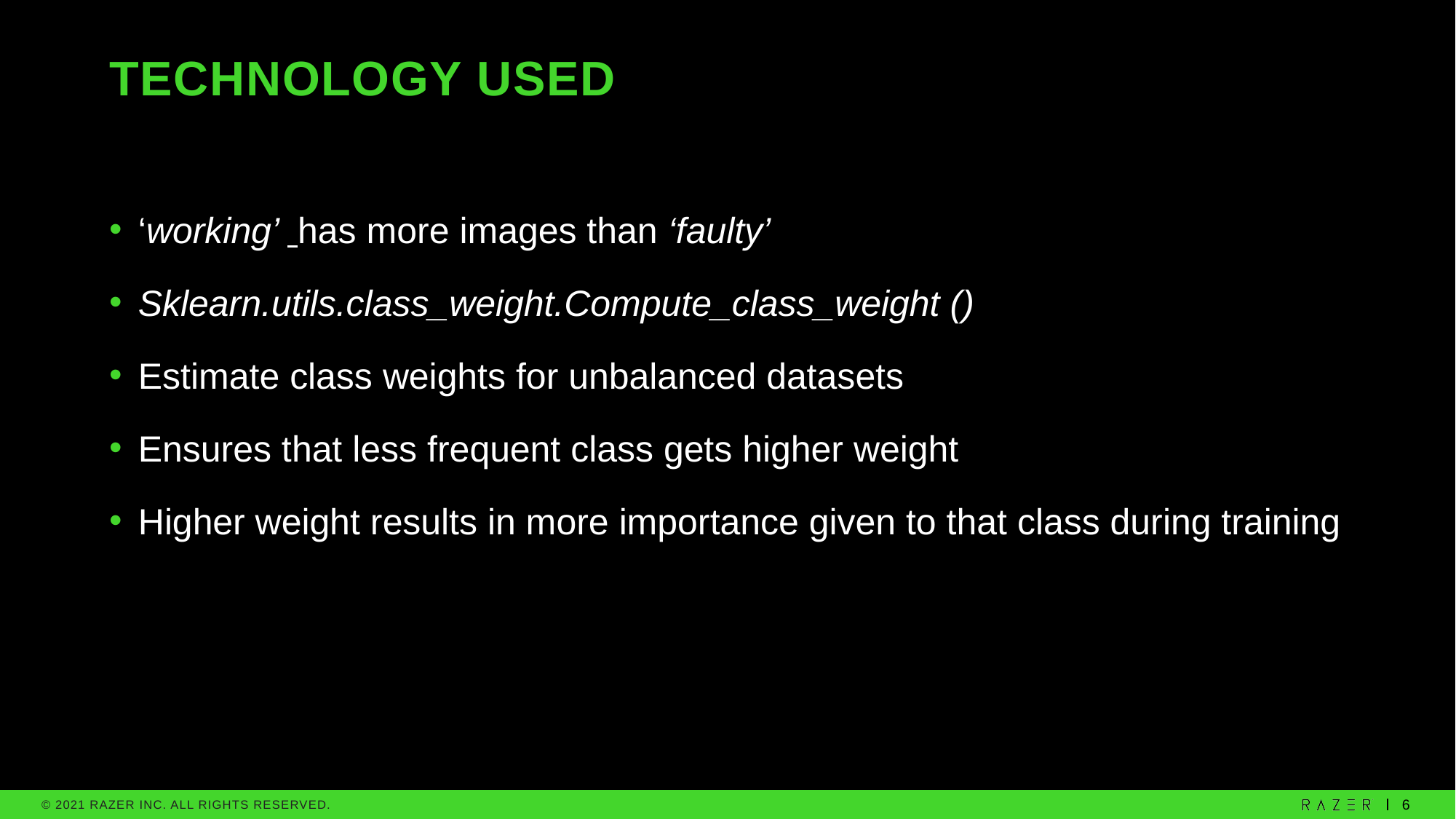

# Technology used
‘working’  has more images than ‘faulty’
Sklearn.utils.class_weight.Compute_class_weight ()
Estimate class weights for unbalanced datasets
Ensures that less frequent class gets higher weight
Higher weight results in more importance given to that class during training